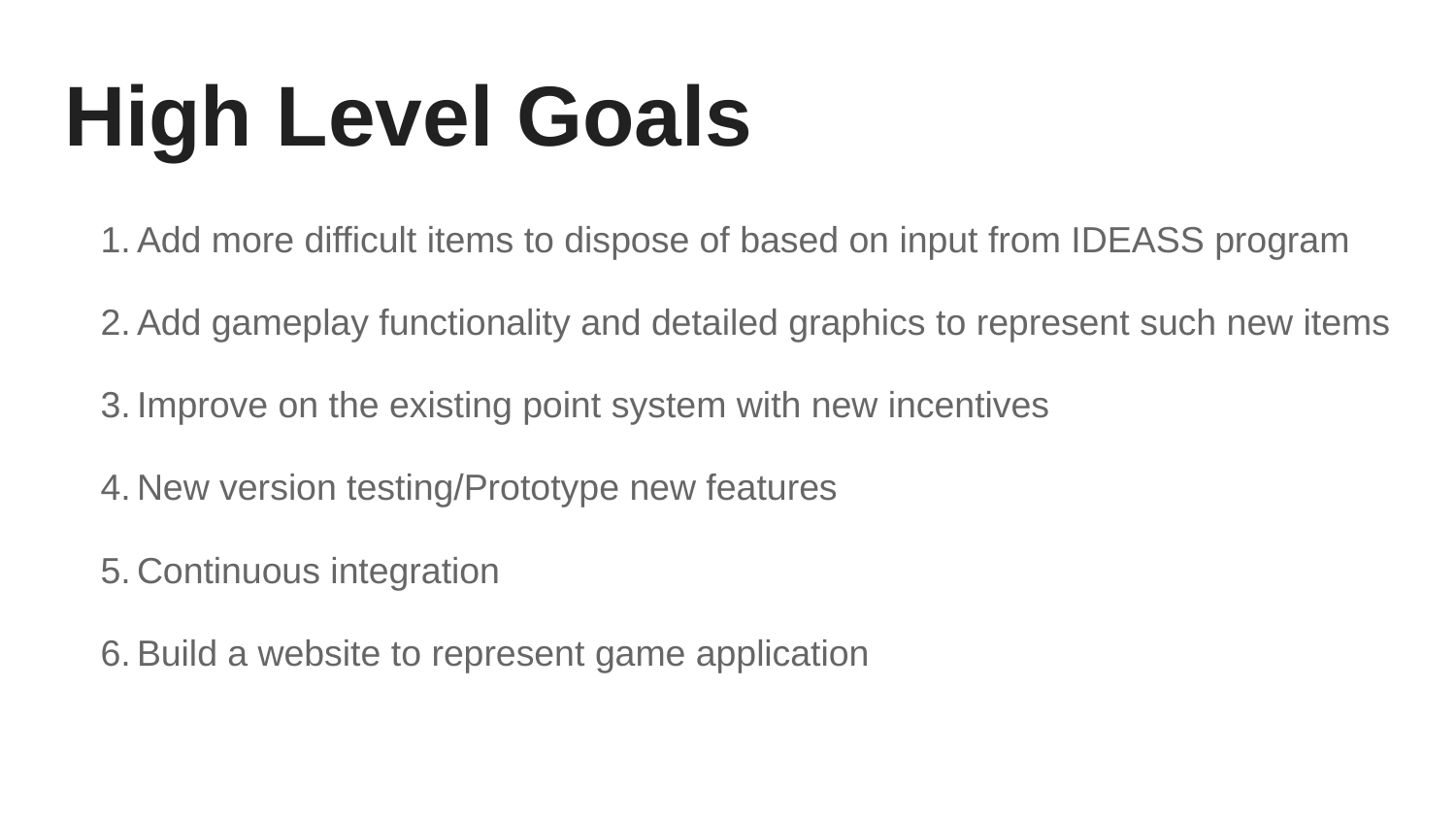

# High Level Goals

Add more difficult items to dispose of based on input from IDEASS program
Add gameplay functionality and detailed graphics to represent such new items
Improve on the existing point system with new incentives
New version testing/Prototype new features
Continuous integration
Build a website to represent game application